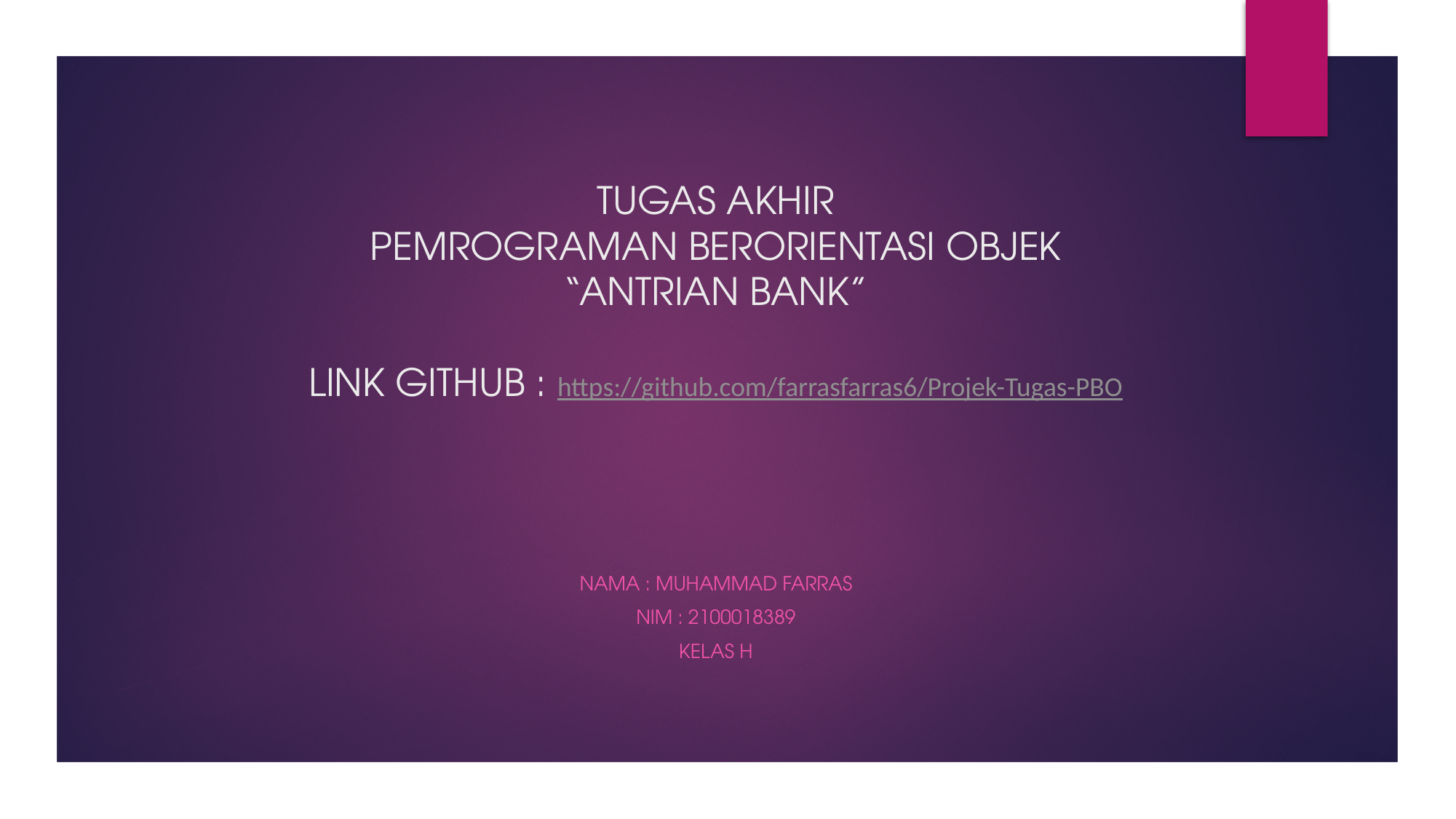

# TUGAS AKHIR PEMROGRAMAN BERORIENTASI OBJEK “ANTRIAN BANK” LINK GITHUB : https://github.com/farrasfarras6/Projek-Tugas-PBO
NAMA : MUHAMMAD FARRAS
NIM : 2100018389
KELAS H